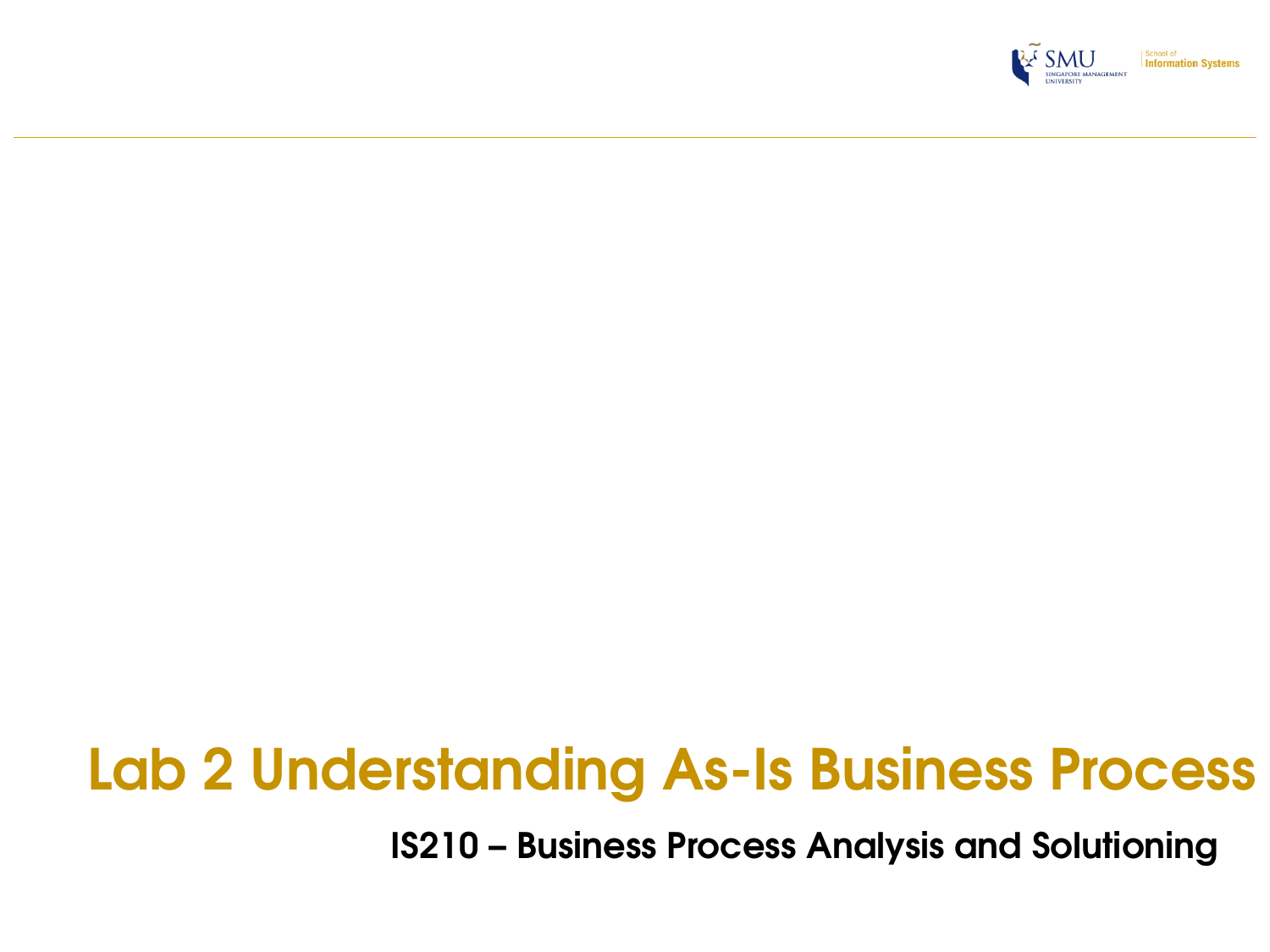

# Lab 2 Understanding As-Is Business Process
IS210 – Business Process Analysis and Solutioning